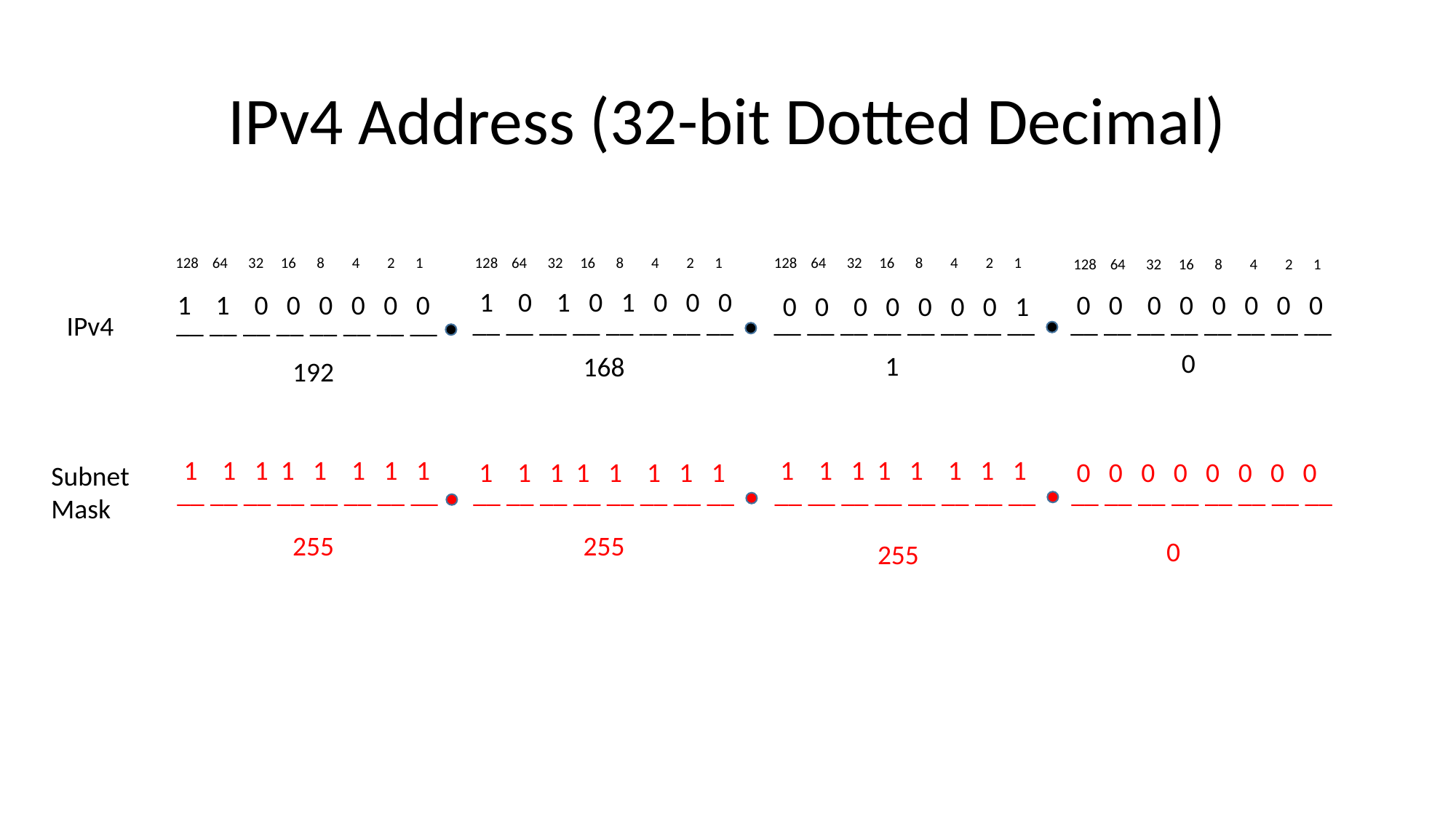

# IPv4 Address (32-bit Dotted Decimal)
128    64      32     16      8        4        2      1
128    64      32     16      8        4        2      1
128    64      32     16      8        4        2      1
128    64      32     16      8        4        2      1
1    0    1   0   1   0   0   0
 0   0    0   0   0   0   0   0
1    1    0   0   0   0   0   0
 0   0    0   0   0   0   0   1
__ __ __ __ __ __ __ __
__ __ __ __ __ __ __ __
__ __ __ __ __ __ __ __
__ __ __ __ __ __ __ __

IPv4
0
1
168
192
1    1   1  1   1    1   1   1
1    1   1  1   1    1   1   1
1    1   1  1   1    1   1   1
0   0   0   0   0   0   0   0
Subnet
Mask
__ __ __ __ __ __ __ __
__ __ __ __ __ __ __ __
__ __ __ __ __ __ __ __
__ __ __ __ __ __ __ __

255
255
0
255